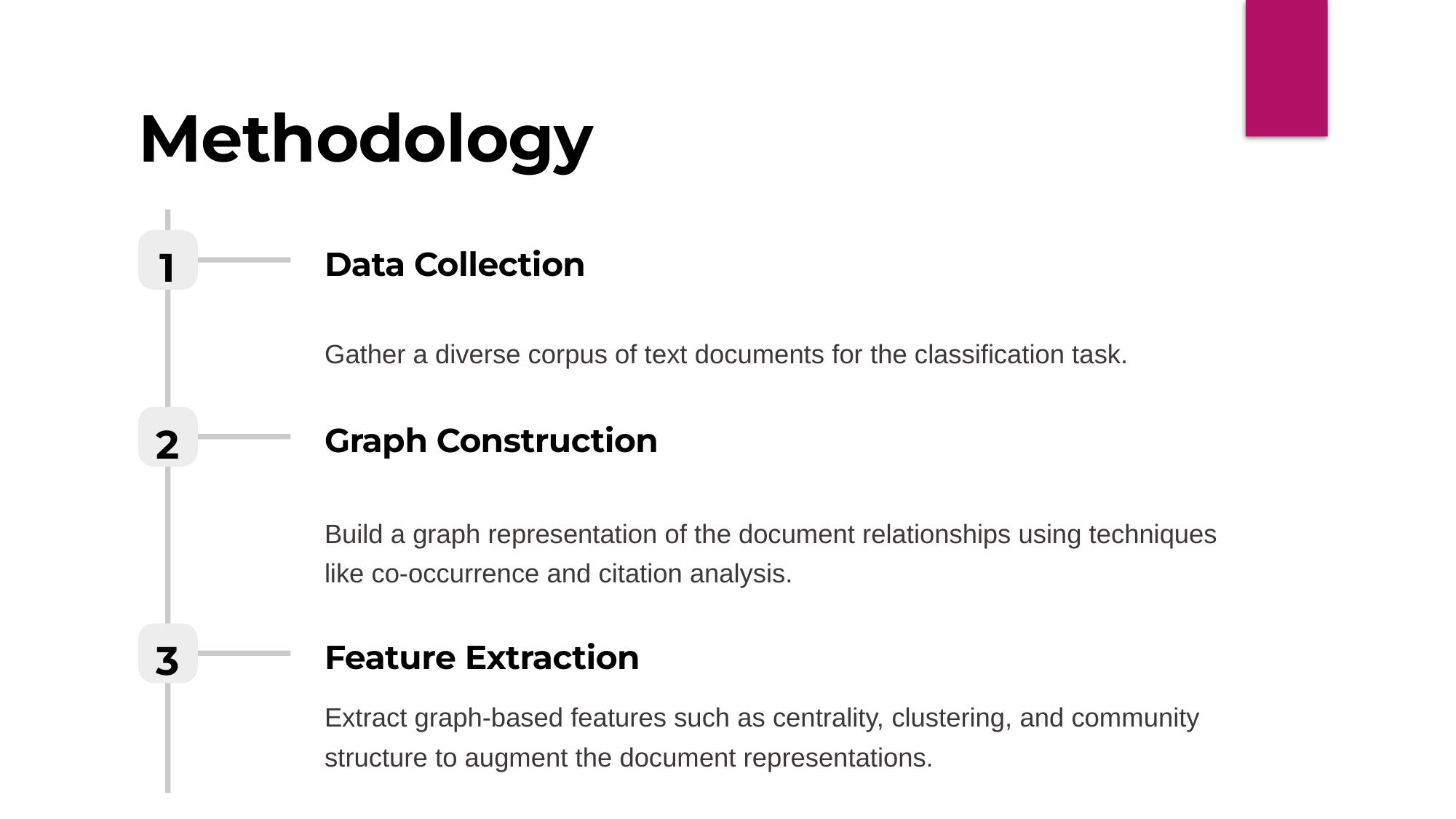

Methodology

1
Data Collection

Gather a diverse corpus of text documents for the classification task.

2
Graph Construction

Build a graph representation of the document relationships using techniques like co-occurrence and citation analysis.

3
Feature Extraction

Extract graph-based features such as centrality, clustering, and community structure to augment the document representations.